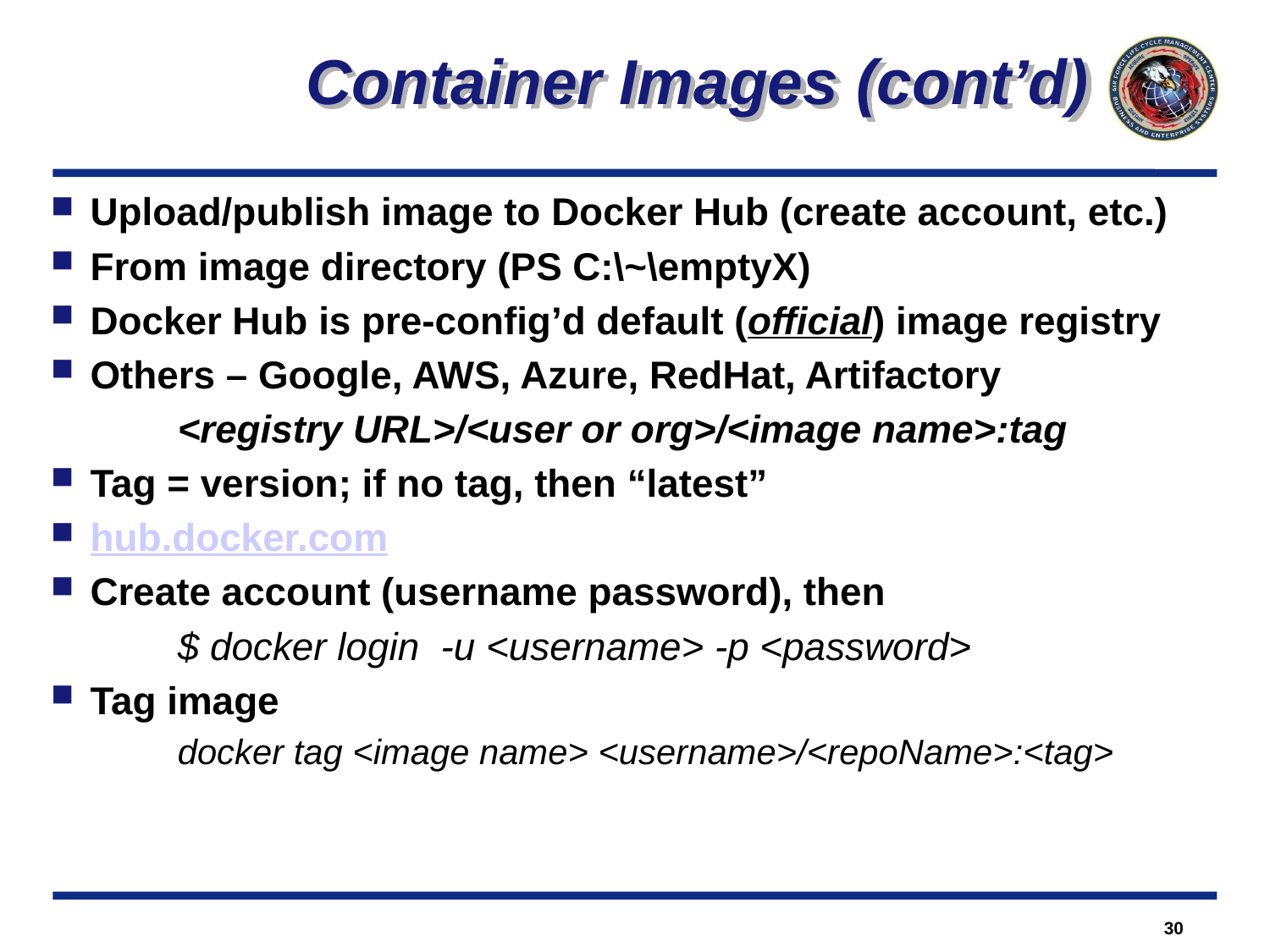

Container Images (cont’d)
Upload/publish image to Docker Hub (create account, etc.)
From image directory (PS C:\~\emptyX)
Docker Hub is pre-config’d default (official) image registry
Others – Google, AWS, Azure, RedHat, Artifactory
	<registry URL>/<user or org>/<image name>:tag
Tag = version; if no tag, then “latest”
hub.docker.com
Create account (username password), then
	$ docker login  -u <username> -p <password>
Tag image
	docker tag <image name> <username>/<repoName>:<tag>